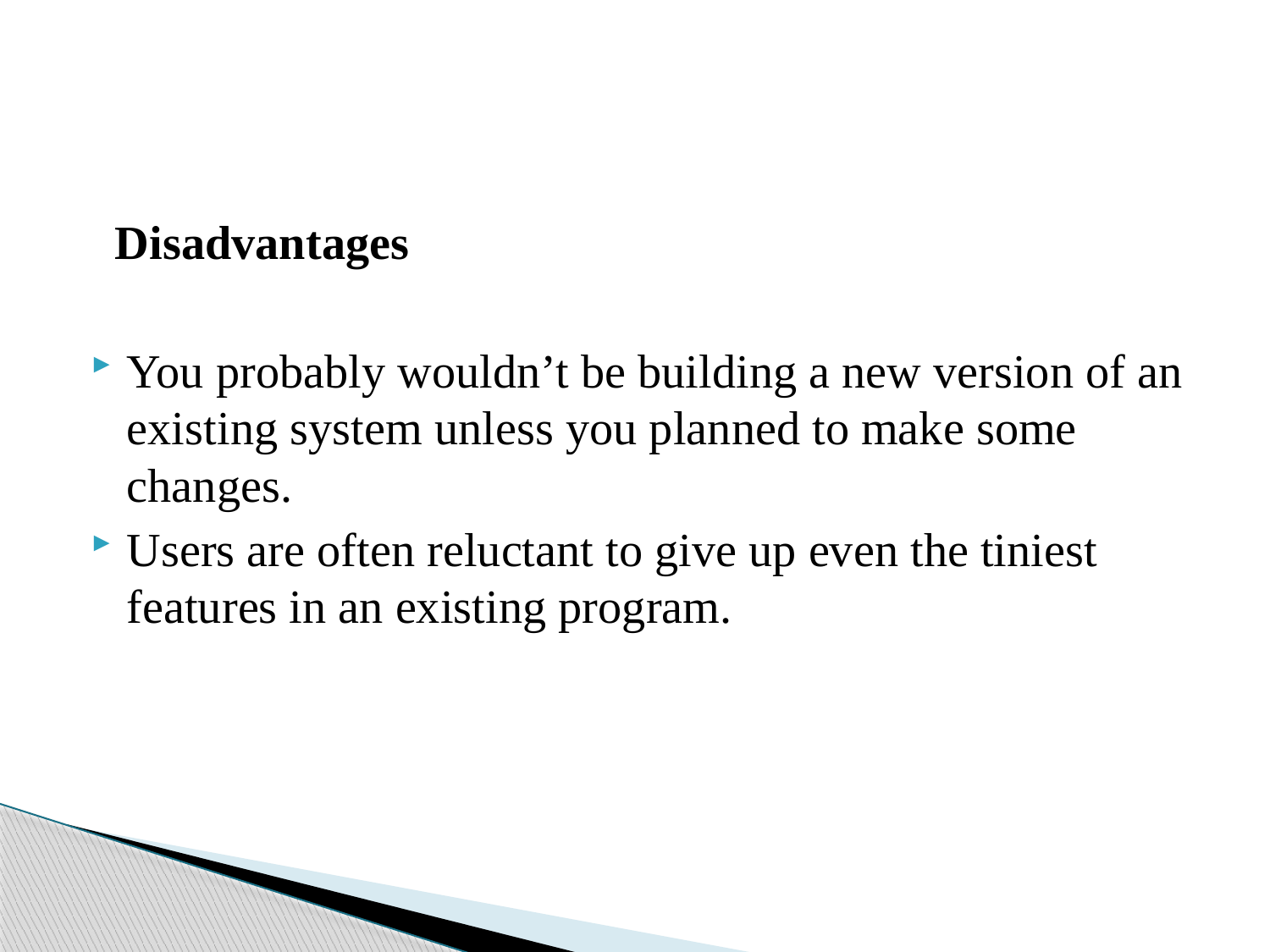

#
  Disadvantages

You probably wouldn’t be building a new version of an existing system unless you planned to make some changes.
Users are often reluctant to give up even the tiniest features in an existing program.